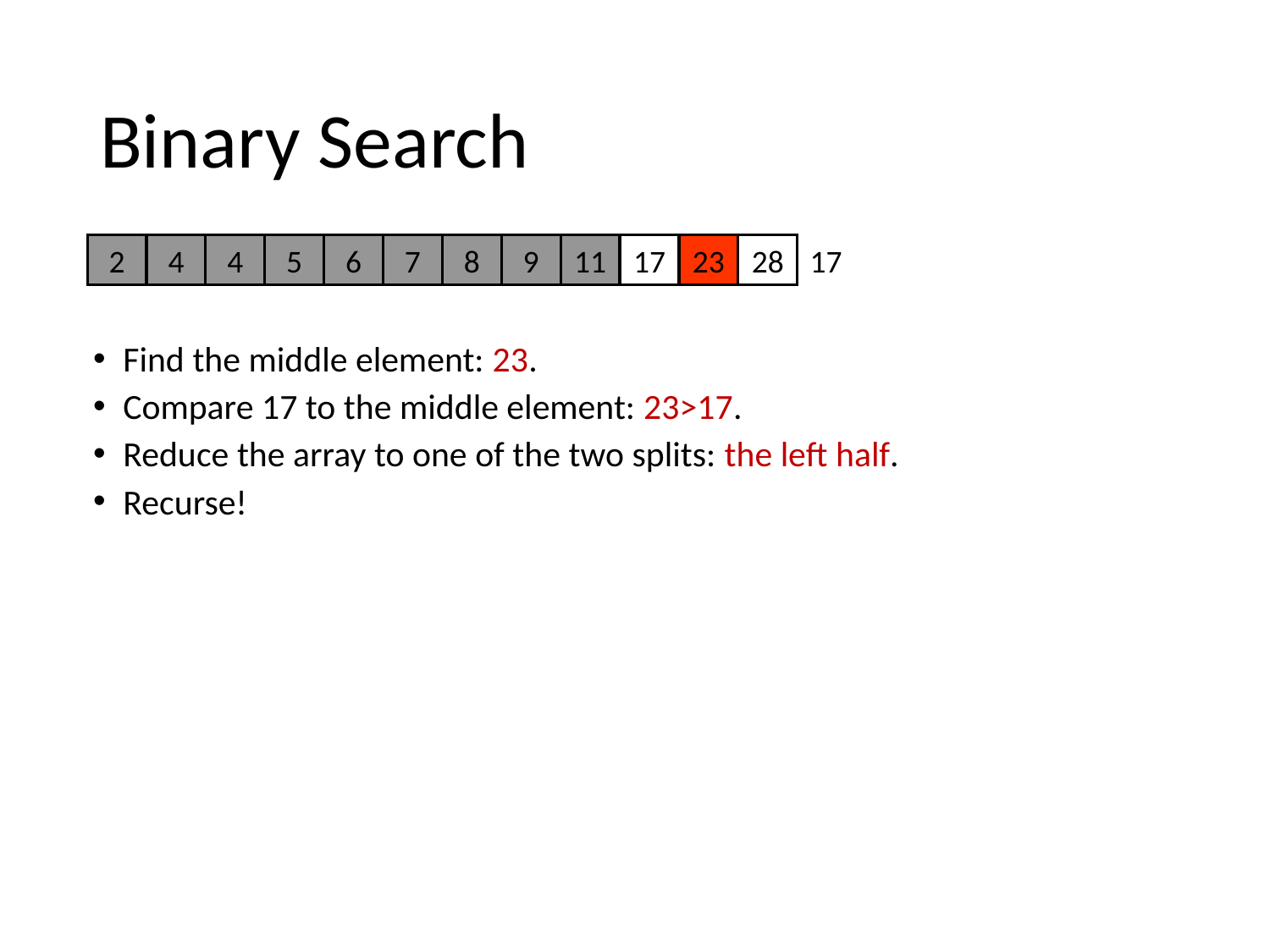

# Binary Search
2
4
4
5
6
7
8
9
11
17
23
28
17
Find the middle element: 23.
Compare 17 to the middle element: 23>17.
Reduce the array to one of the two splits: the left half.
Recurse!